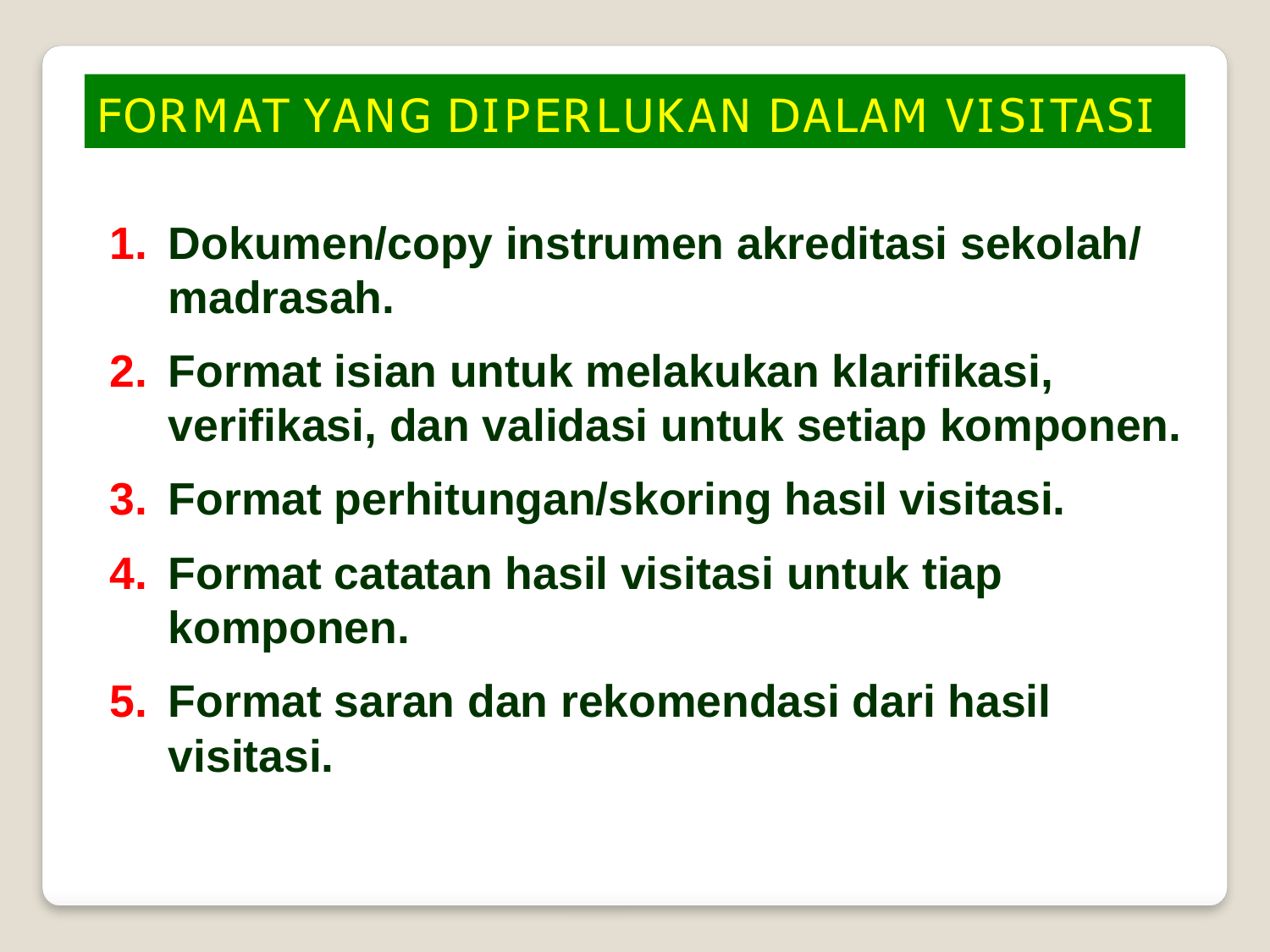

FORMAT YANG DIPERLUKAN DALAM VISITASI
Dokumen/copy instrumen akreditasi sekolah/ madrasah.
Format isian untuk melakukan klarifikasi, verifikasi, dan validasi untuk setiap komponen.
Format perhitungan/skoring hasil visitasi.
Format catatan hasil visitasi untuk tiap komponen.
Format saran dan rekomendasi dari hasil visitasi.